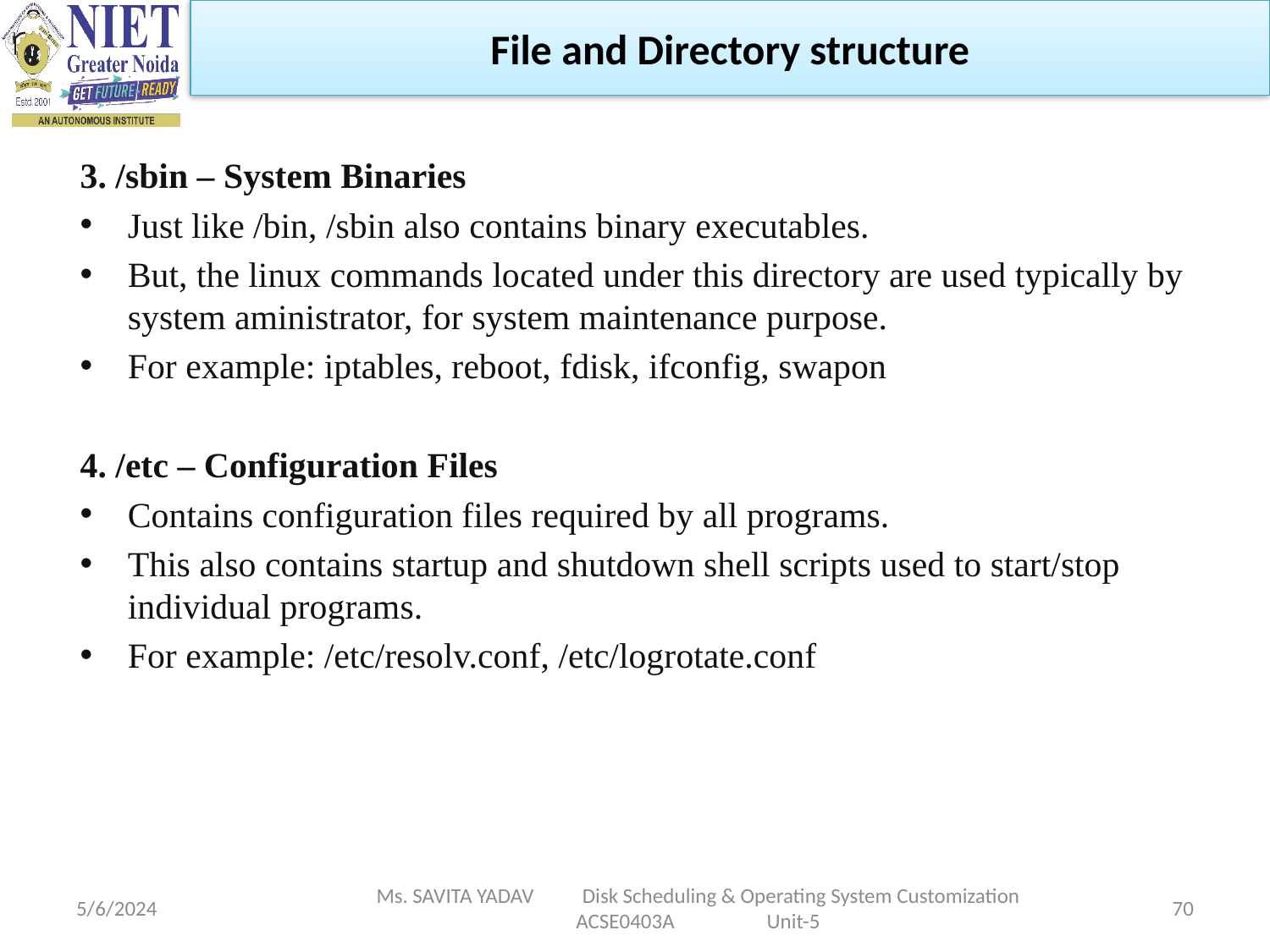

File and Directory structure
3. /sbin – System Binaries
Just like /bin, /sbin also contains binary executables.
But, the linux commands located under this directory are used typically by system aministrator, for system maintenance purpose.
For example: iptables, reboot, fdisk, ifconfig, swapon

4. /etc – Configuration Files
Contains configuration files required by all programs.
This also contains startup and shutdown shell scripts used to start/stop individual programs.
For example: /etc/resolv.conf, /etc/logrotate.conf

5/6/2024
Ms. SAVITA YADAV          Disk Scheduling & Operating System Customization ACSE0403A                   Unit-5
70